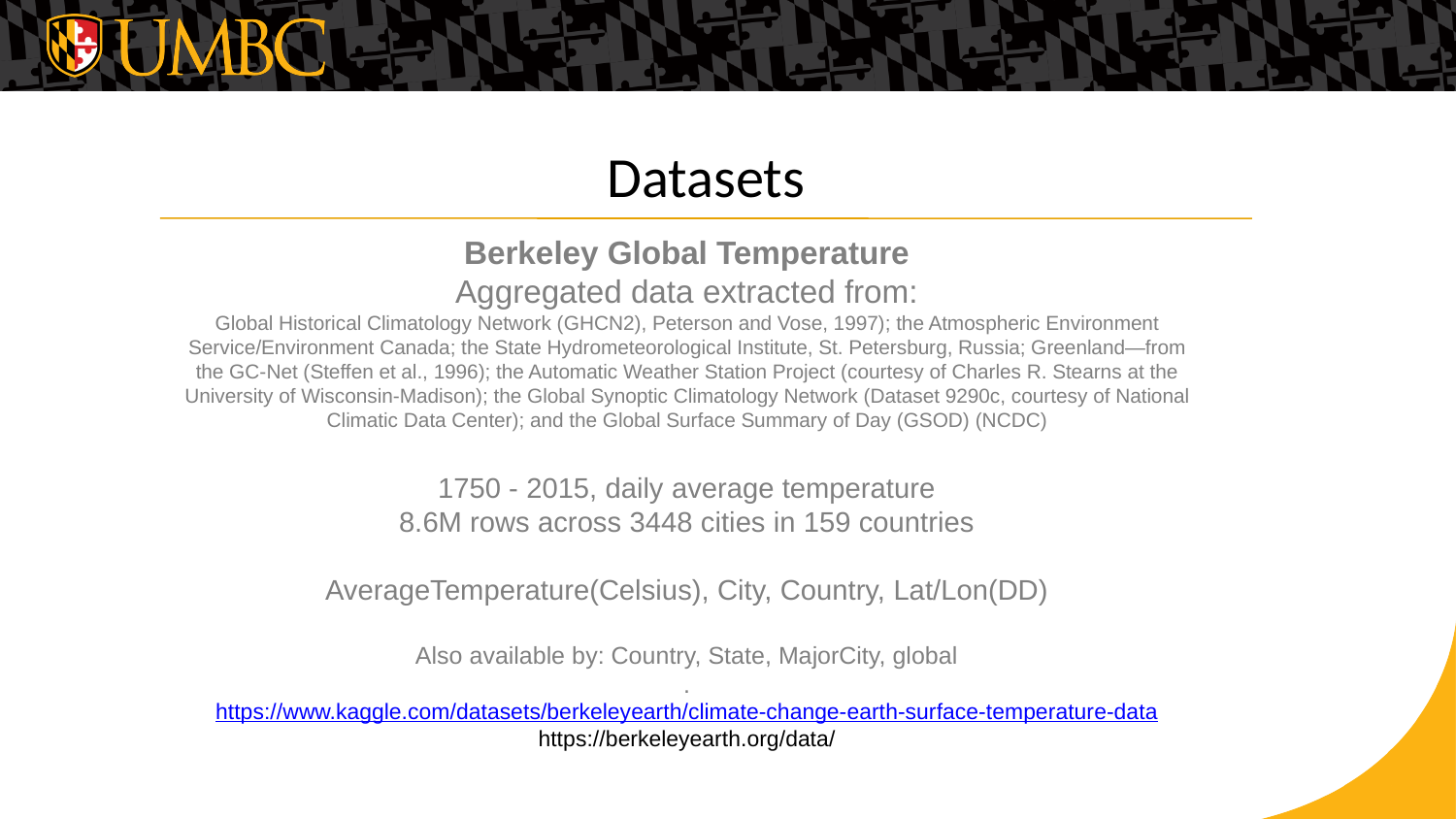

Datasets

Berkeley Global Temperature
Aggregated data extracted from:
Global Historical Climatology Network (GHCN2), Peterson and Vose, 1997); the Atmospheric Environment Service/Environment Canada; the State Hydrometeorological Institute, St. Petersburg, Russia; Greenland—from the GC-Net (Steffen et al., 1996); the Automatic Weather Station Project (courtesy of Charles R. Stearns at the University of Wisconsin-Madison); the Global Synoptic Climatology Network (Dataset 9290c, courtesy of National Climatic Data Center); and the Global Surface Summary of Day (GSOD) (NCDC)

1750 - 2015, daily average temperature
8.6M rows across 3448 cities in 159 countries

AverageTemperature(Celsius), City, Country, Lat/Lon(DD)

Also available by: Country, State, MajorCity, global
.
https://www.kaggle.com/datasets/berkeleyearth/climate-change-earth-surface-temperature-data
https://berkeleyearth.org/data/